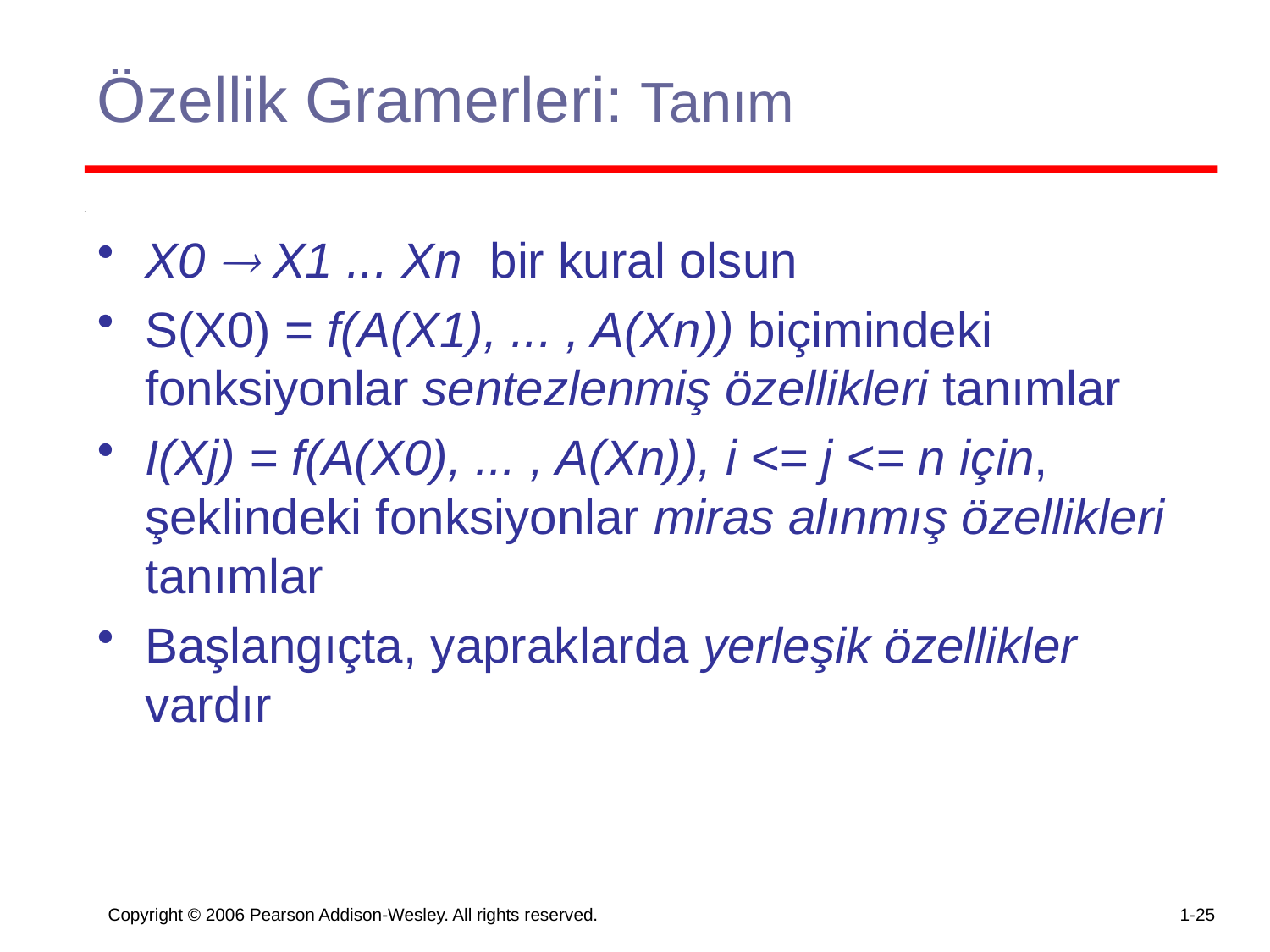

# Özellik Gramerleri: Tanım
X0 → X1 ... Xn  bir kural olsun
S(X0) = f(A(X1), ... , A(Xn)) biçimindeki fonksiyonlar sentezlenmiş özellikleri tanımlar
I(Xj) = f(A(X0), ... , A(Xn)), i <= j <= n için, şeklindeki fonksiyonlar miras alınmış özellikleri tanımlar
Başlangıçta, yapraklarda yerleşik özellikler vardır
Copyright © 2006 Pearson Addison-Wesley. All rights reserved.
1-25